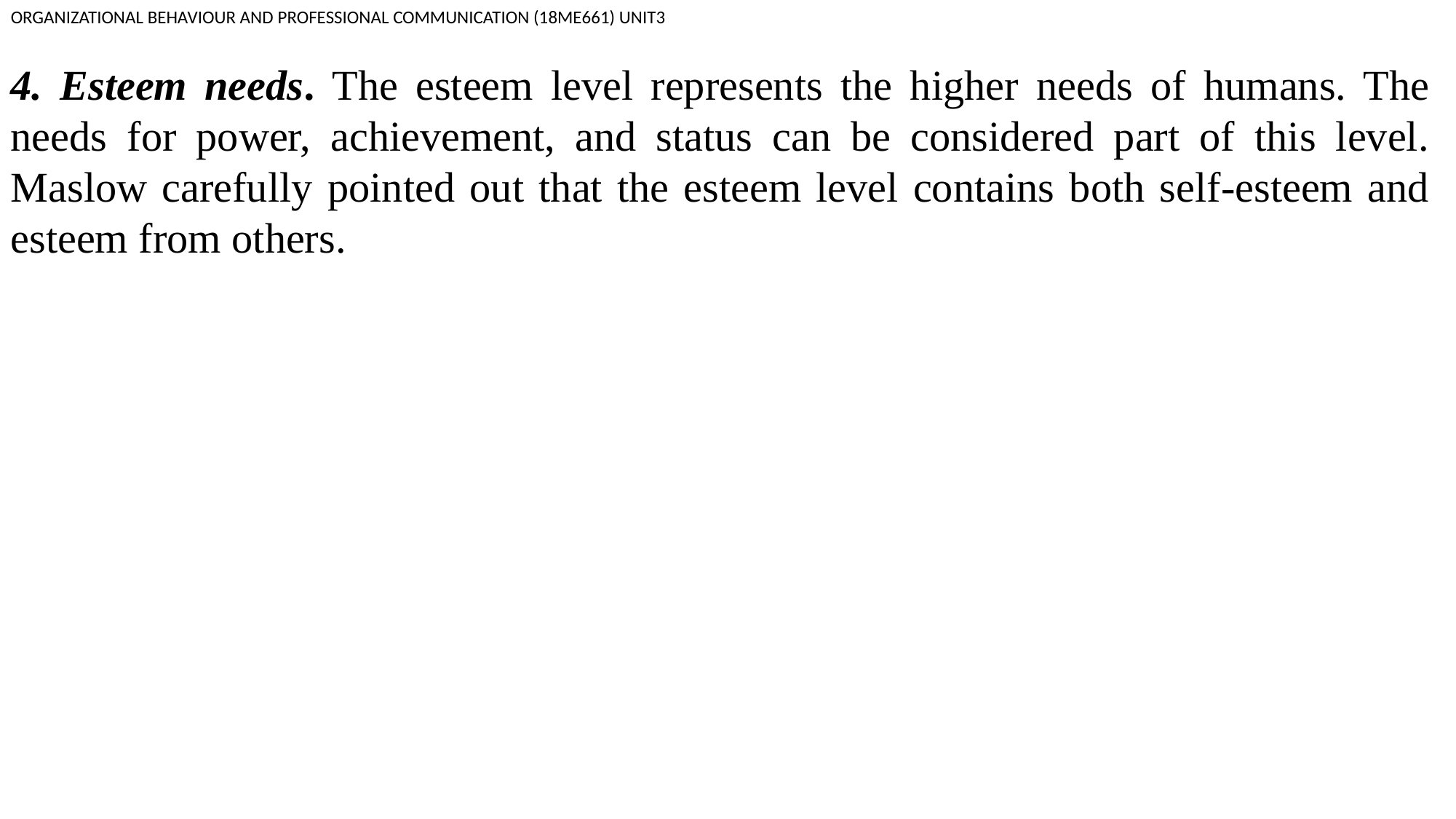

ORGANIZATIONAL BEHAVIOUR AND PROFESSIONAL COMMUNICATION (18ME661) UNIT3
4. Esteem needs. The esteem level represents the higher needs of humans. The needs for power, achievement, and status can be considered part of this level. Maslow carefully pointed out that the esteem level contains both self-esteem and esteem from others.